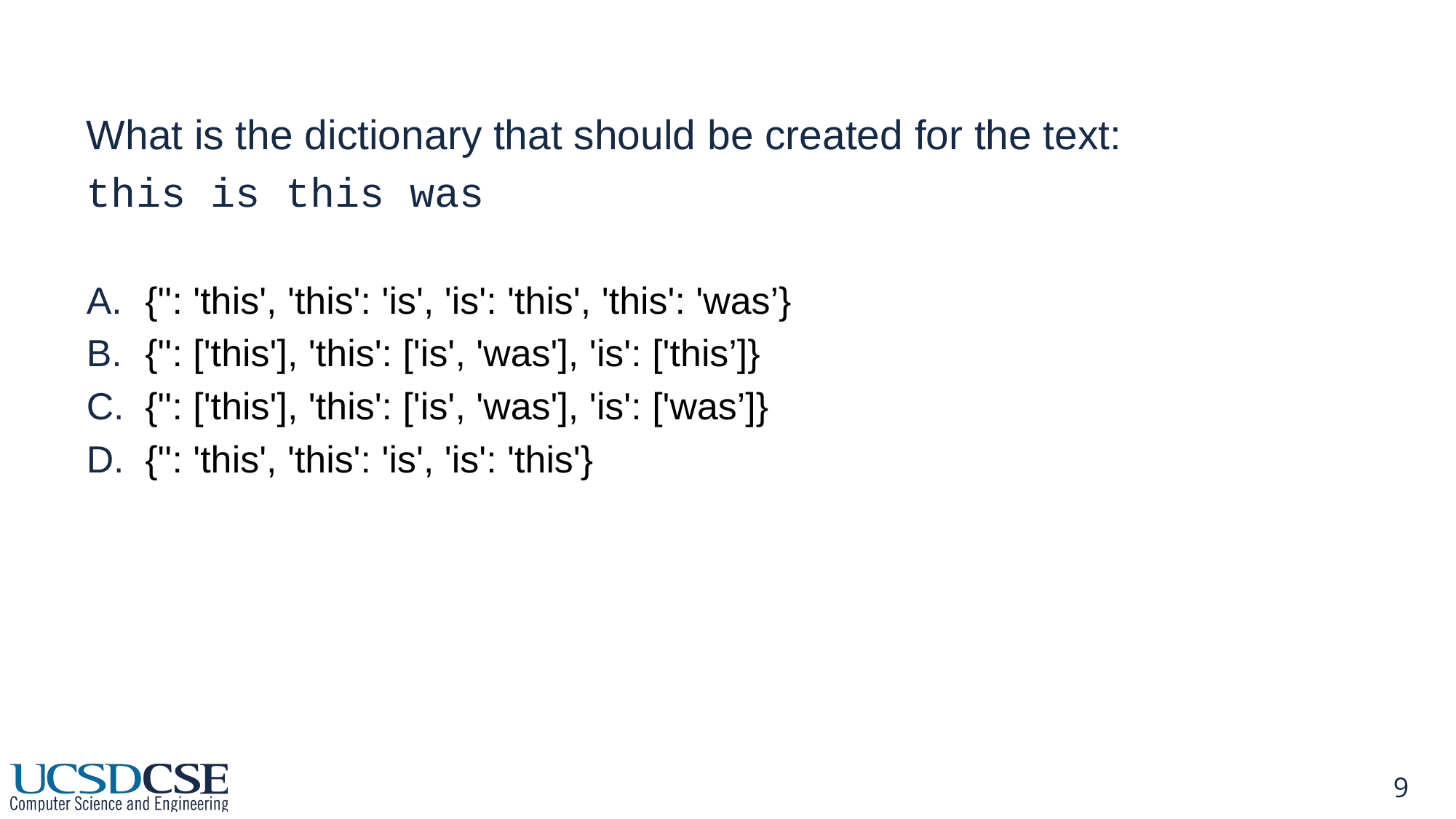

What is the dictionary that should be created for the text:
this is this was

  {'': 'this', 'this': 'is', 'is': 'this', 'this': 'was’}
  {'': ['this'], 'this': ['is', 'was'], 'is': ['this’]}
  {'': ['this'], 'this': ['is', 'was'], 'is': ['was’]}
  {'': 'this', 'this': 'is', 'is': 'this'}